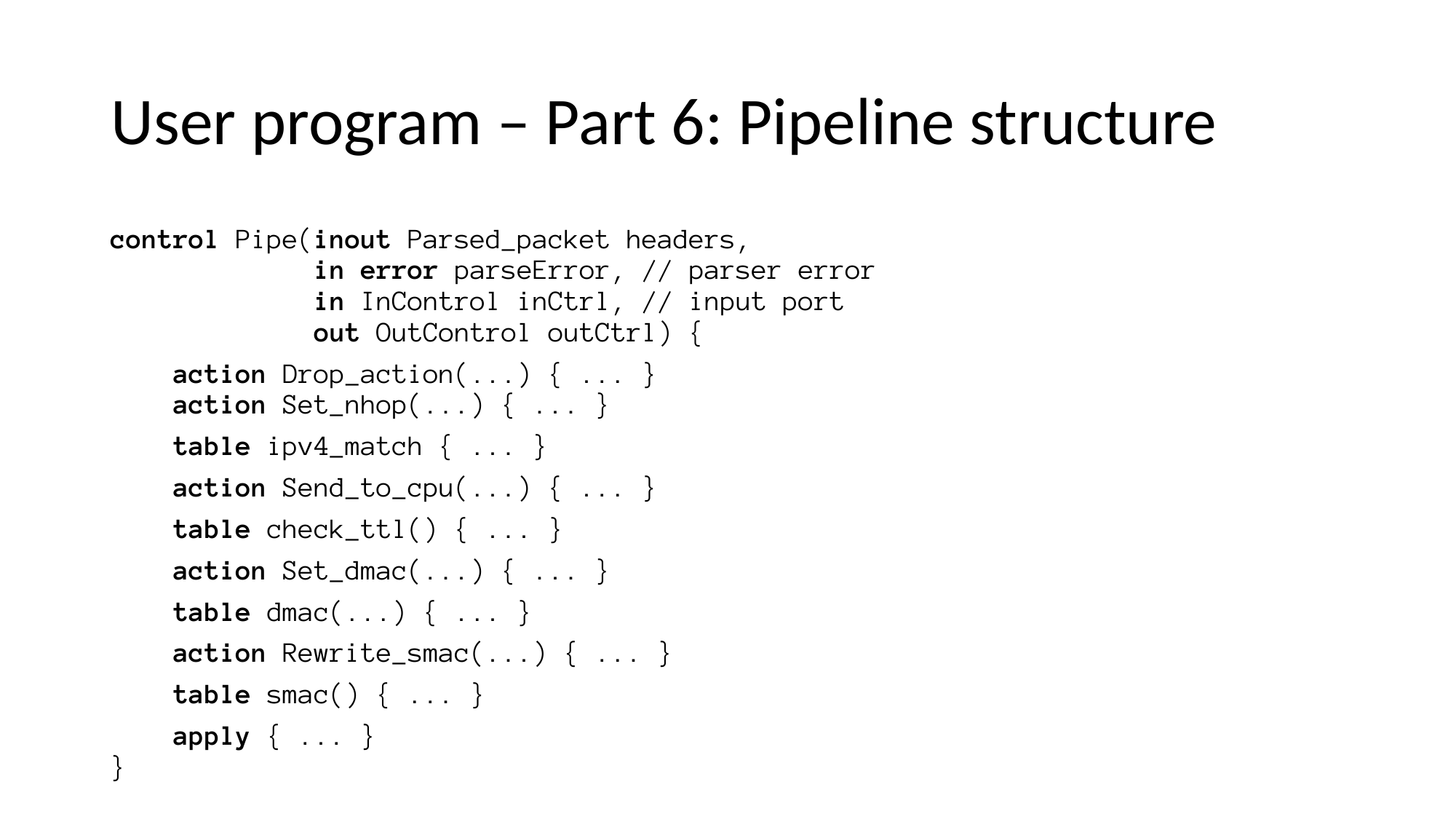

# User program – Part 6: Pipeline structure
control Pipe(inout Parsed_packet headers,
             in error parseError, // parser error
             in InControl inCtrl, // input port
             out OutControl outCtrl) {
    action Drop_action(...) { ... }
    action Set_nhop(...) { ... }
    table ipv4_match { ... }
    action Send_to_cpu(...) { ... }
    table check_ttl() { ... }
    action Set_dmac(...) { ... }
    table dmac(...) { ... }
    action Rewrite_smac(...) { ... }
    table smac() { ... }
    apply { ... }
}